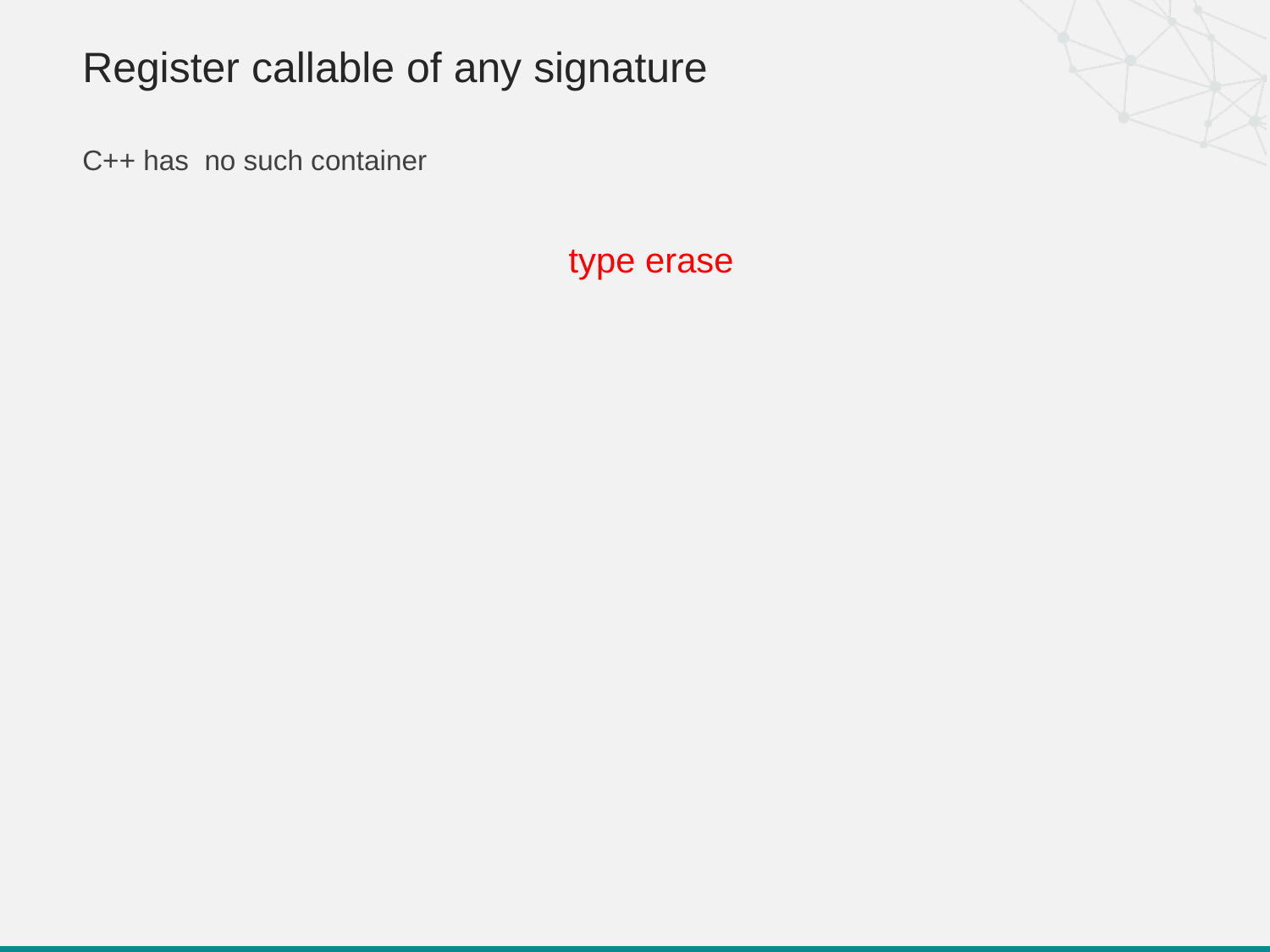

# Register callable of any signature
C++ has  no such container

type erase